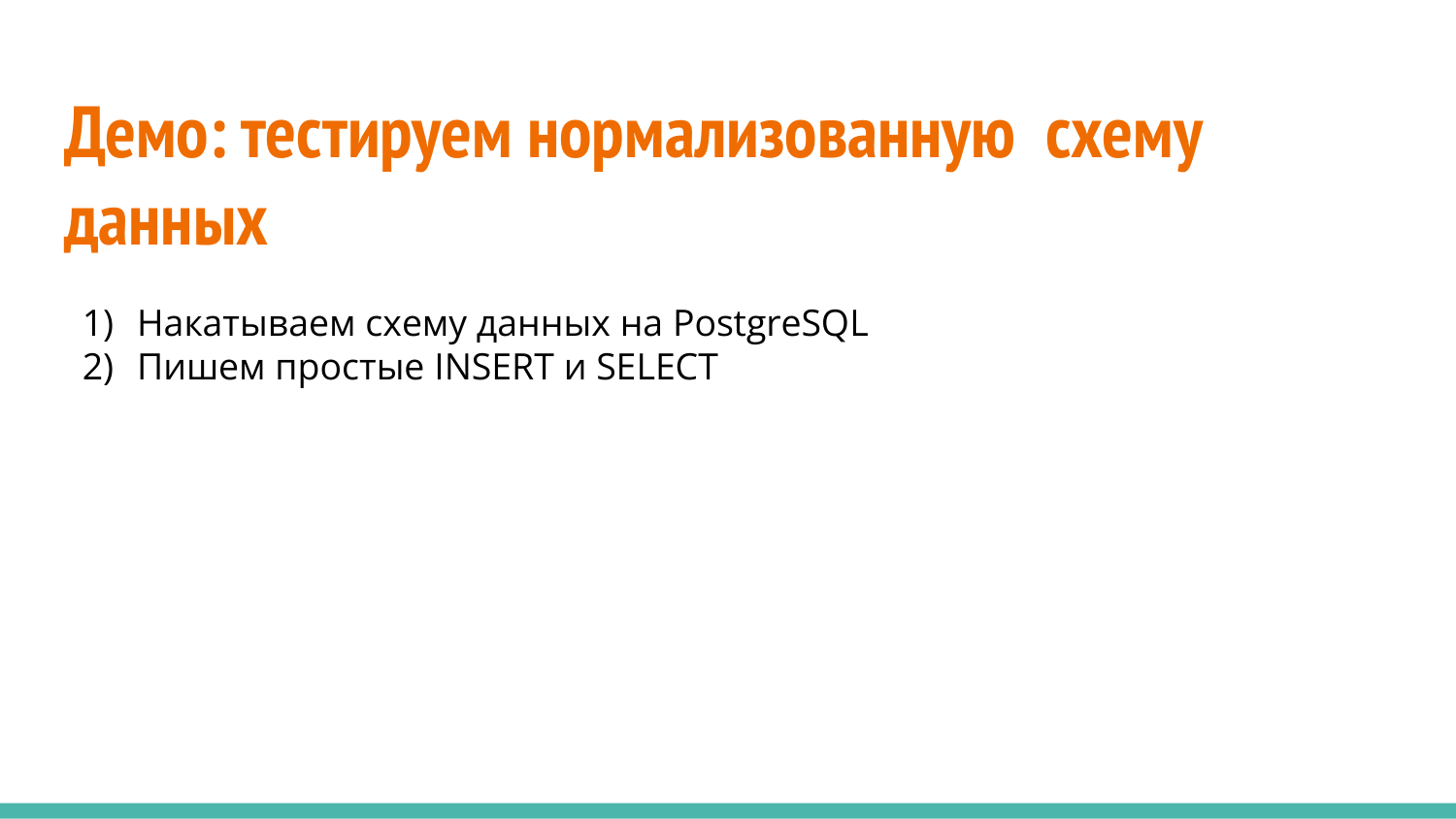

# Демо: тестируем нормализованную  схему данных

Накатываем схему данных на PostgreSQL
Пишем простые INSERT и SELECT